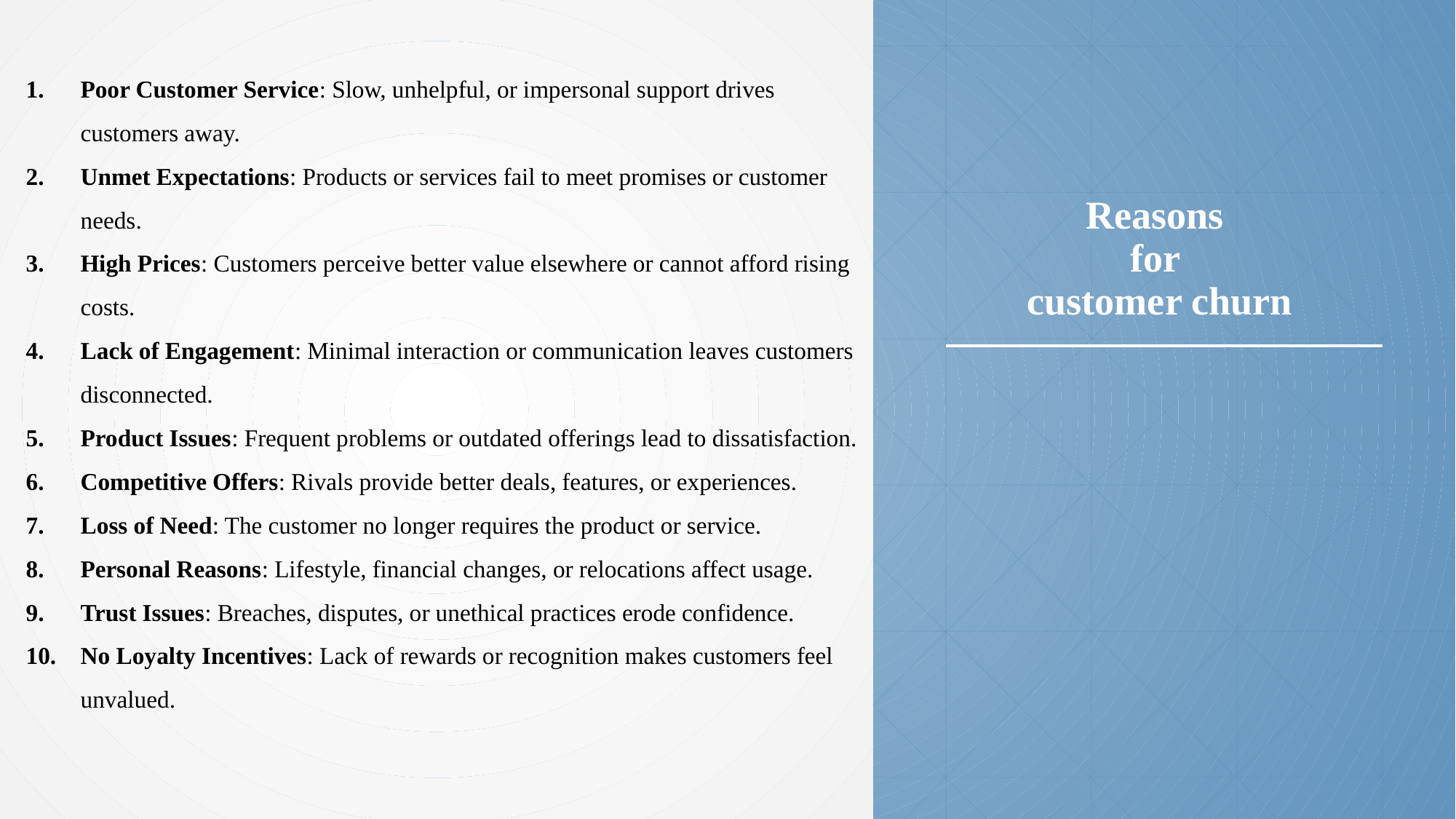

Poor Customer Service: Slow, unhelpful, or impersonal support drives customers away.
Unmet Expectations: Products or services fail to meet promises or customer needs.
High Prices: Customers perceive better value elsewhere or cannot afford rising costs.
Lack of Engagement: Minimal interaction or communication leaves customers disconnected.
Product Issues: Frequent problems or outdated offerings lead to dissatisfaction.
Competitive Offers: Rivals provide better deals, features, or experiences.
Loss of Need: The customer no longer requires the product or service.
Personal Reasons: Lifestyle, financial changes, or relocations affect usage.
Trust Issues: Breaches, disputes, or unethical practices erode confidence.
No Loyalty Incentives: Lack of rewards or recognition makes customers feel unvalued.

# Reasons for customer churn